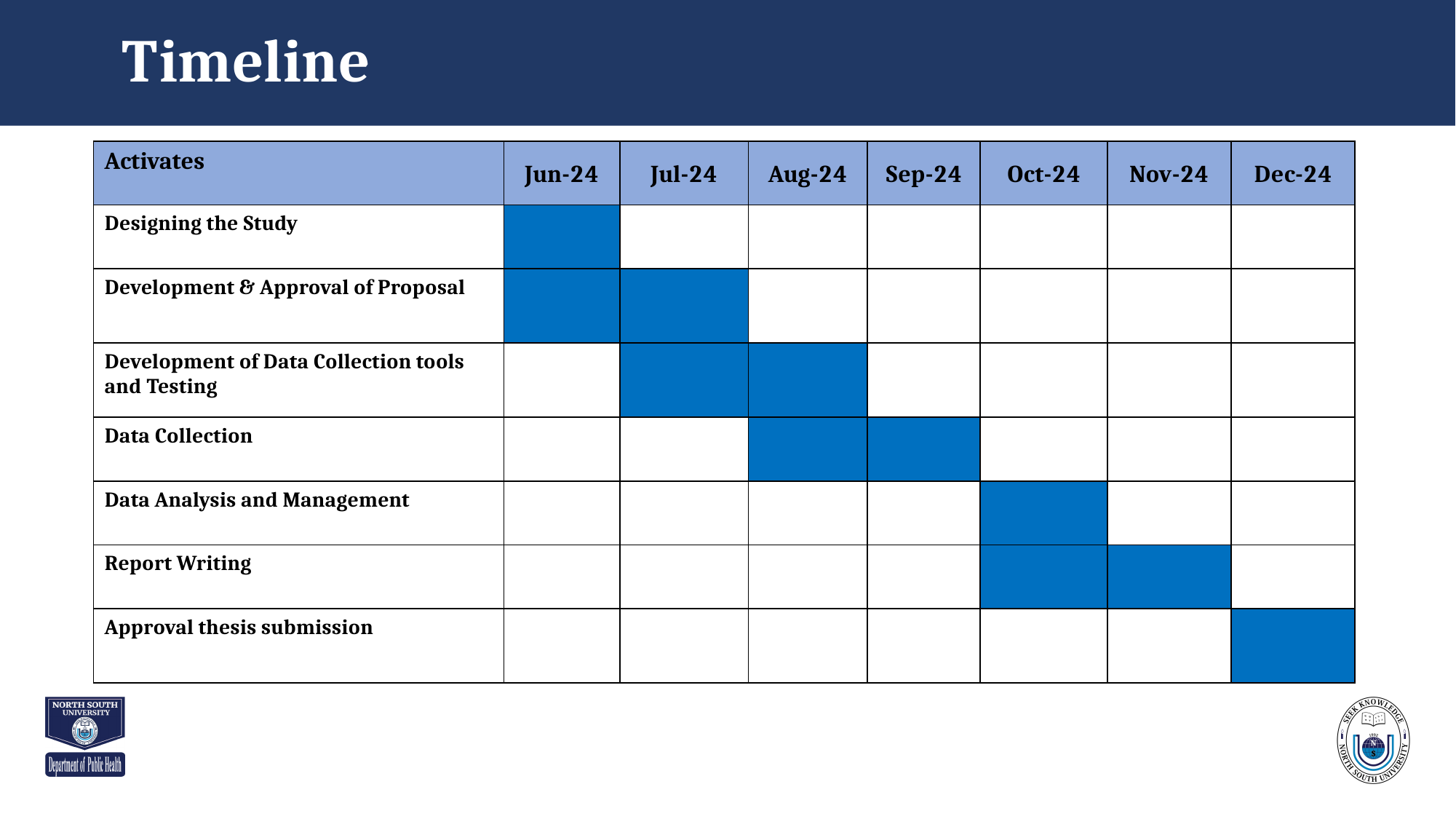

# Timeline
| Activates | Jun-24 | Jul-24 | Aug-24 | Sep-24 | Oct-24 | Nov-24 | Dec-24 |
| --- | --- | --- | --- | --- | --- | --- | --- |
| Designing the Study |  |  |  |  |  |  |  |
| Development & Approval of Proposal |  |  |  |  |  |  |  |
| Development of Data Collection tools and Testing |  |  |  |  |  |  |  |
| Data Collection |  |  |  |  |  |  |  |
| Data Analysis and Management |  |  |  |  |  |  |  |
| Report Writing |  |  |  |  |  |  |  |
| Approval thesis submission |  |  |  |  |  |  |  |